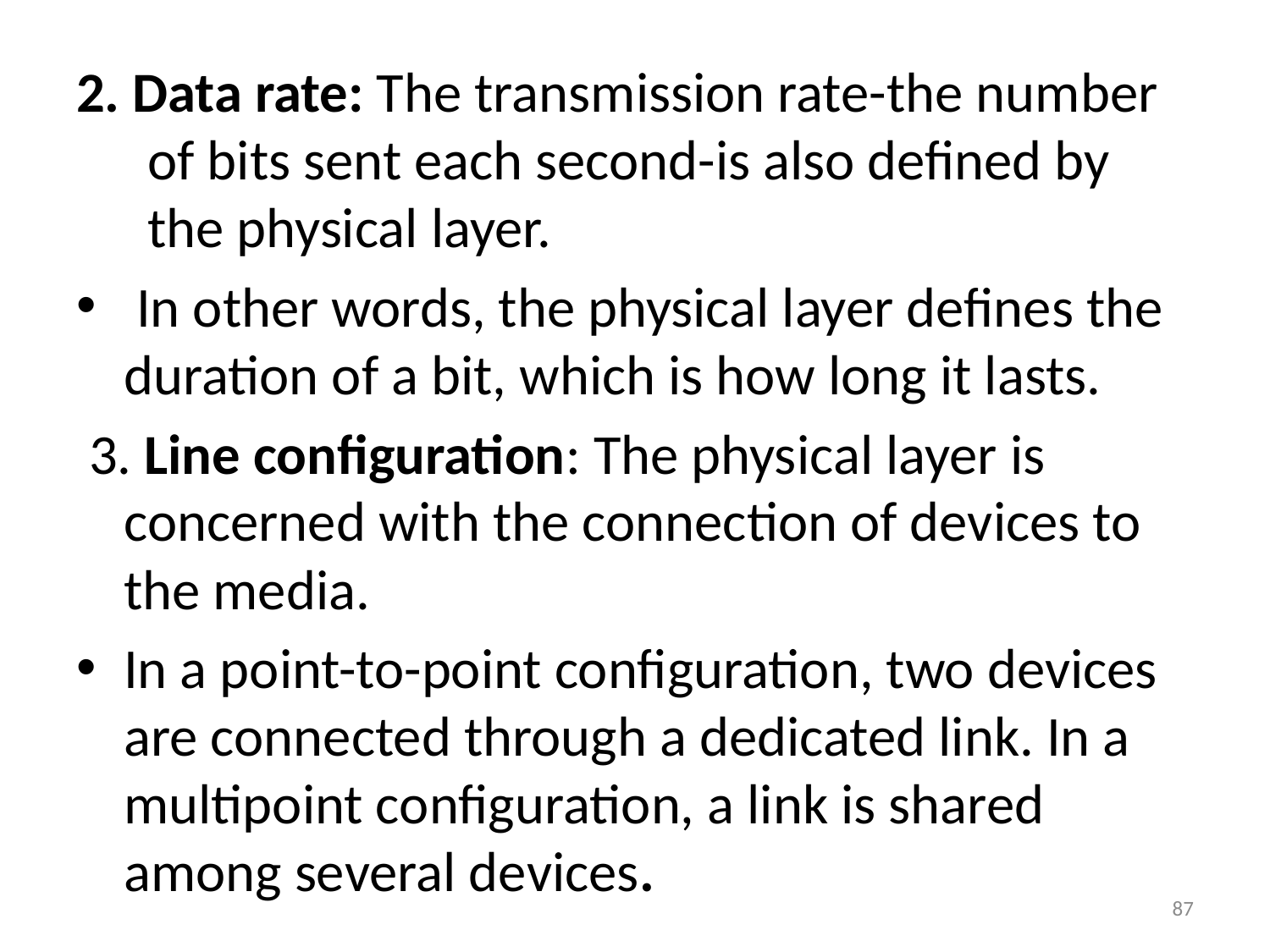

2. Data rate: The transmission rate-the number of bits sent each second-is also defined by the physical layer.
 In other words, the physical layer defines the duration of a bit, which is how long it lasts.
 3. Line configuration: The physical layer is concerned with the connection of devices to the media.
In a point-to-point configuration, two devices are connected through a dedicated link. In a multipoint configuration, a link is shared among several devices.
87